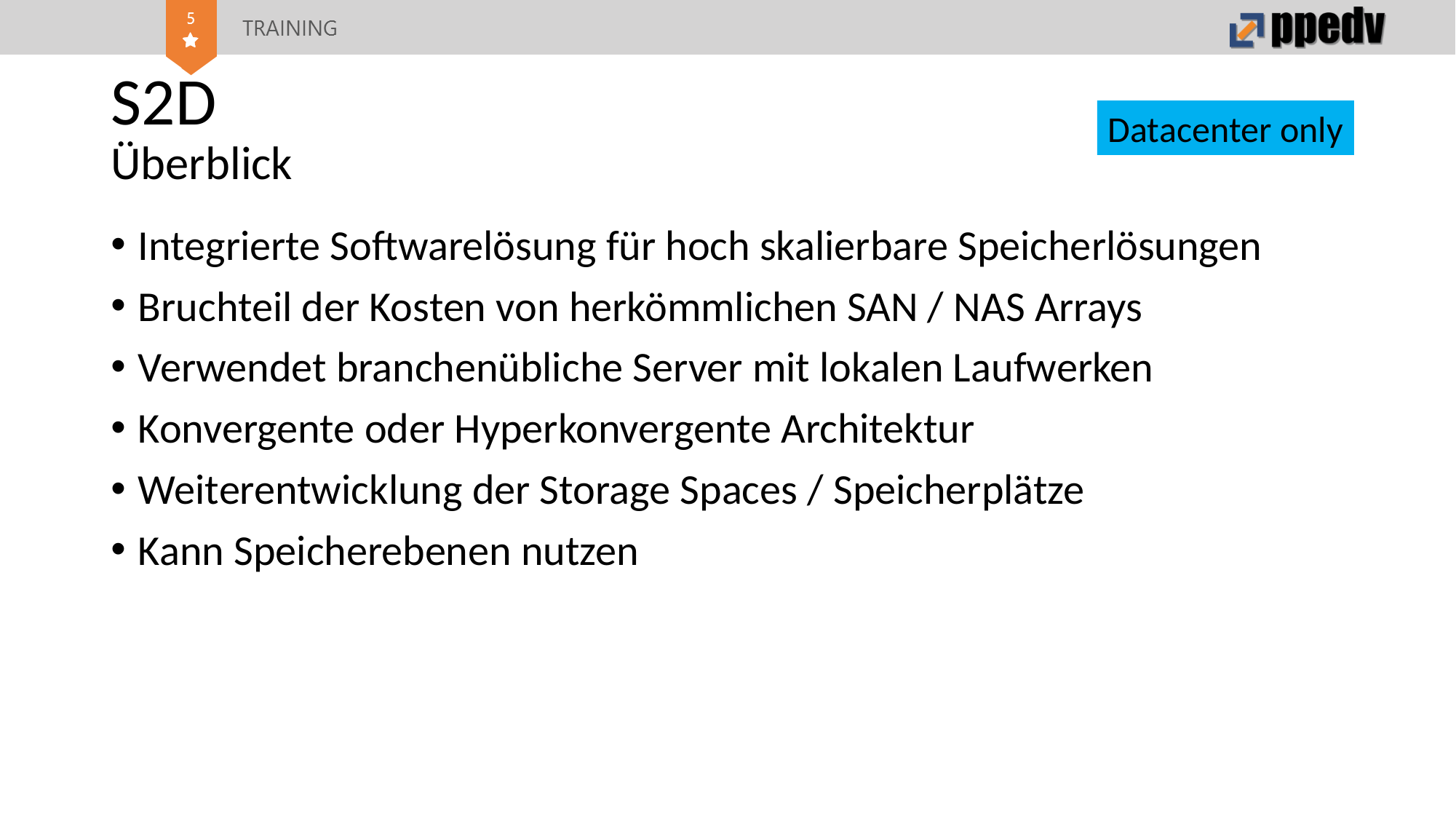

# S2D Überblick
Datacenter only
Integrierte Softwarelösung für hoch skalierbare Speicherlösungen
Bruchteil der Kosten von herkömmlichen SAN / NAS Arrays
Verwendet branchenübliche Server mit lokalen Laufwerken
Konvergente oder Hyperkonvergente Architektur
Weiterentwicklung der Storage Spaces / Speicherplätze
Kann Speicherebenen nutzen